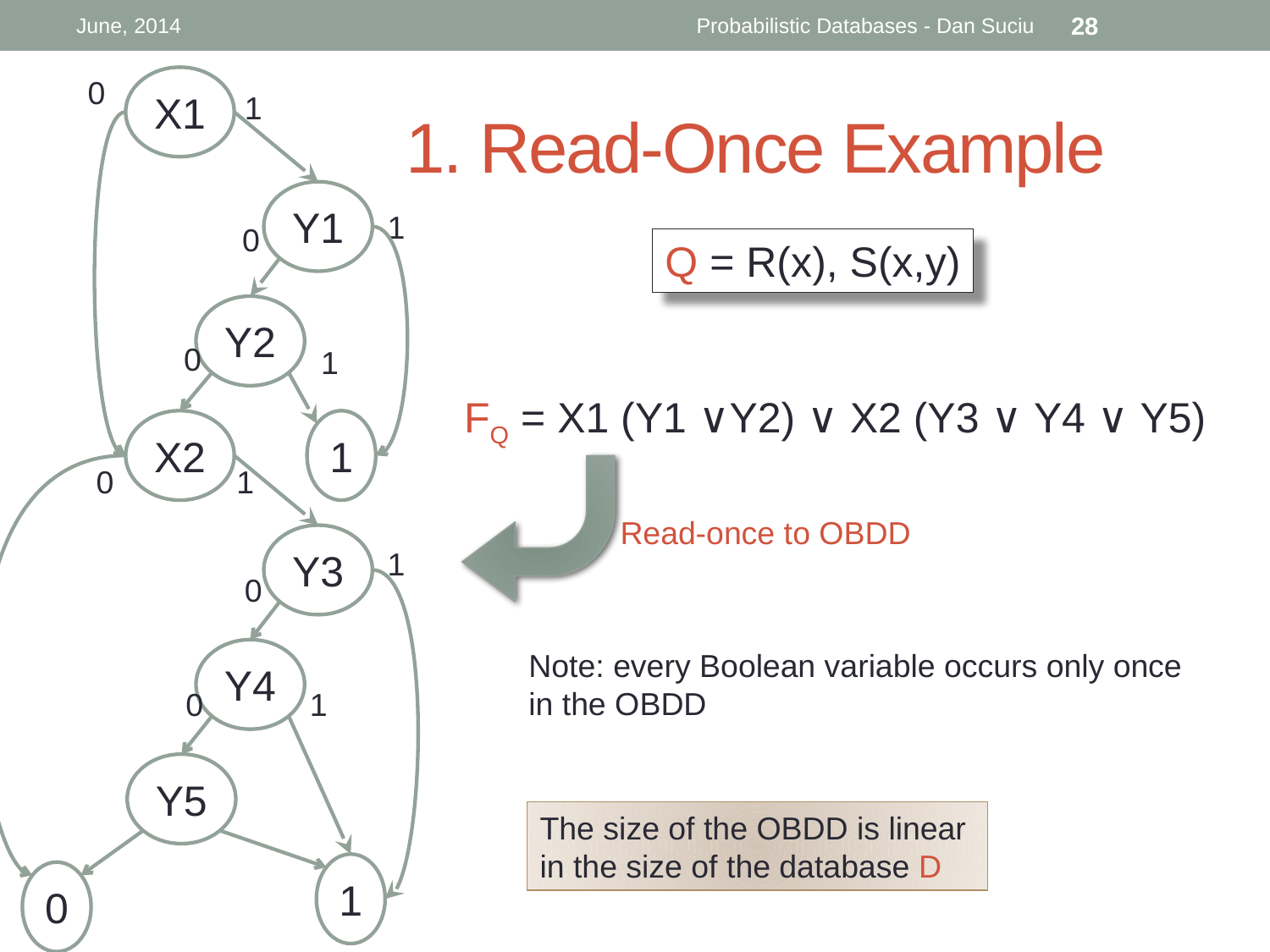

June, 2014
Probabilistic Databases - Dan Suciu
28
0
X1
# 1. Read-Once Example
1
Y1
1
0
Q = R(x), S(x,y)
Y2
0
1
FQ = X1 (Y1 ∨Y2) ∨ X2 (Y3 ∨ Y4 ∨ Y5)
X2
1
0
1

Read-once to OBDD
Y3
1
0
Y4
Note: every Boolean variable occurs only once
in the OBDD
0
1
Y5
28
The size of the OBDD is linear
in the size of the database D
1
0